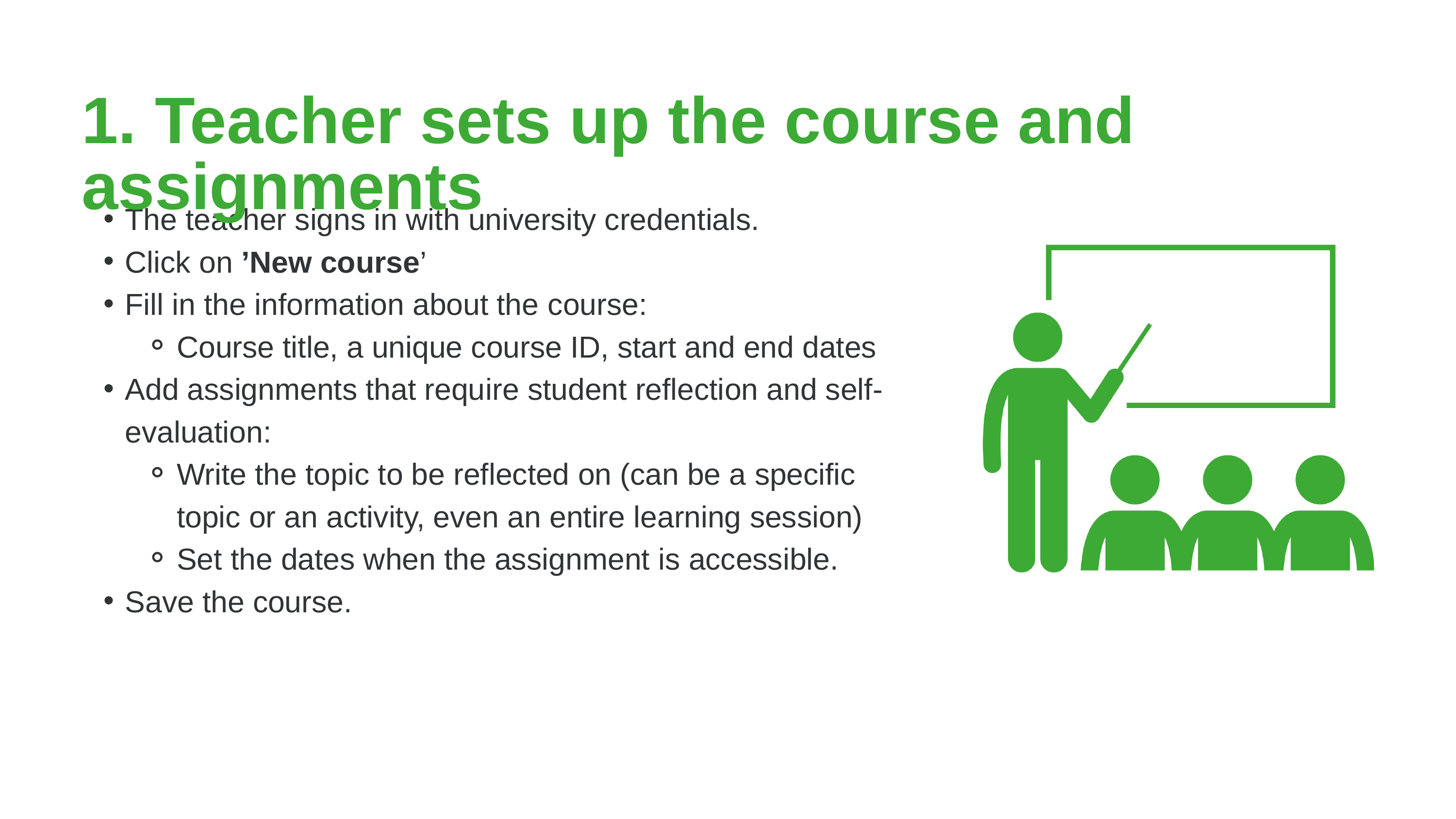

1. Teacher sets up the course and assignments
The teacher signs in with university credentials.
Click on ’New course’
Fill in the information about the course:
Course title, a unique course ID, start and end dates
Add assignments that require student reflection and self-evaluation:
Write the topic to be reflected on (can be a specific topic or an activity, even an entire learning session)
Set the dates when the assignment is accessible.
Save the course.